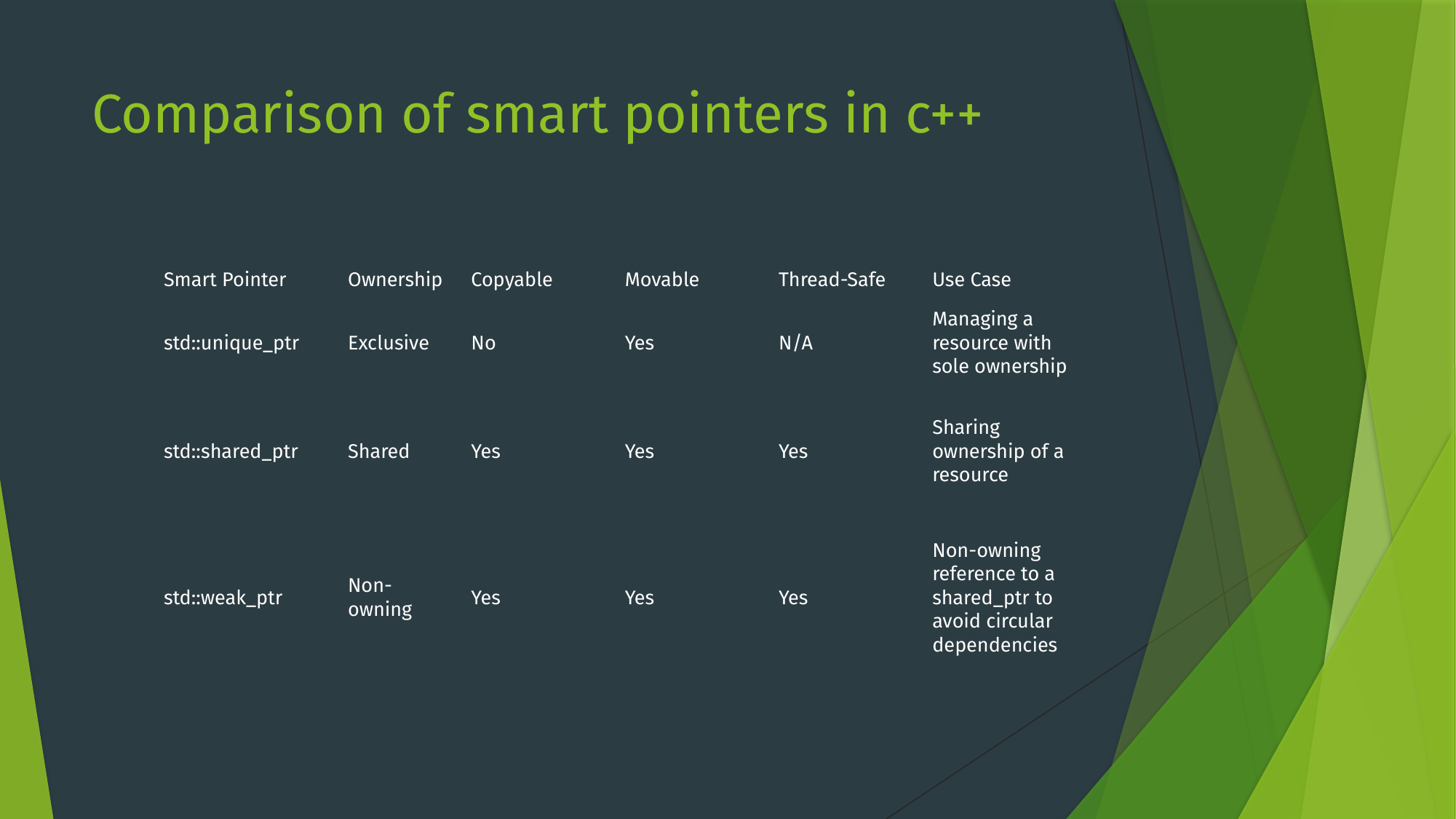

# Comparison of smart pointers in c++
| Smart Pointer | Ownership | Copyable | Movable | Thread-Safe | Use Case |
| --- | --- | --- | --- | --- | --- |
| std::unique\_ptr | Exclusive | No | Yes | N/A | Managing a resource with sole ownership |
| std::shared\_ptr | Shared | Yes | Yes | Yes | Sharing ownership of a resource |
| std::weak\_ptr | Non-owning | Yes | Yes | Yes | Non-owning reference to a shared\_ptr to avoid circular dependencies |